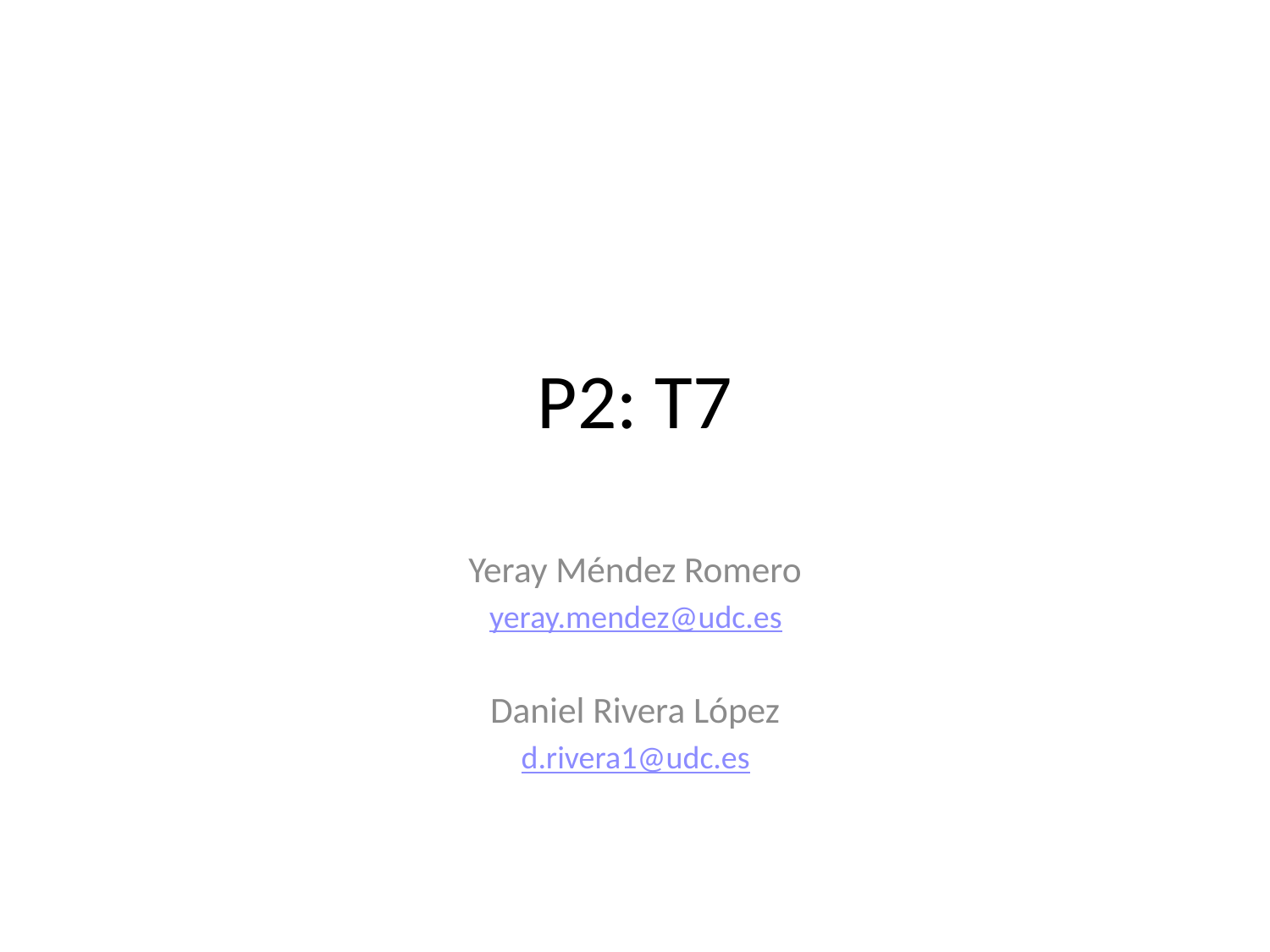

# P2: T7
Yeray Méndez Romero
yeray.mendez@udc.es

Daniel Rivera López
d.rivera1@udc.es